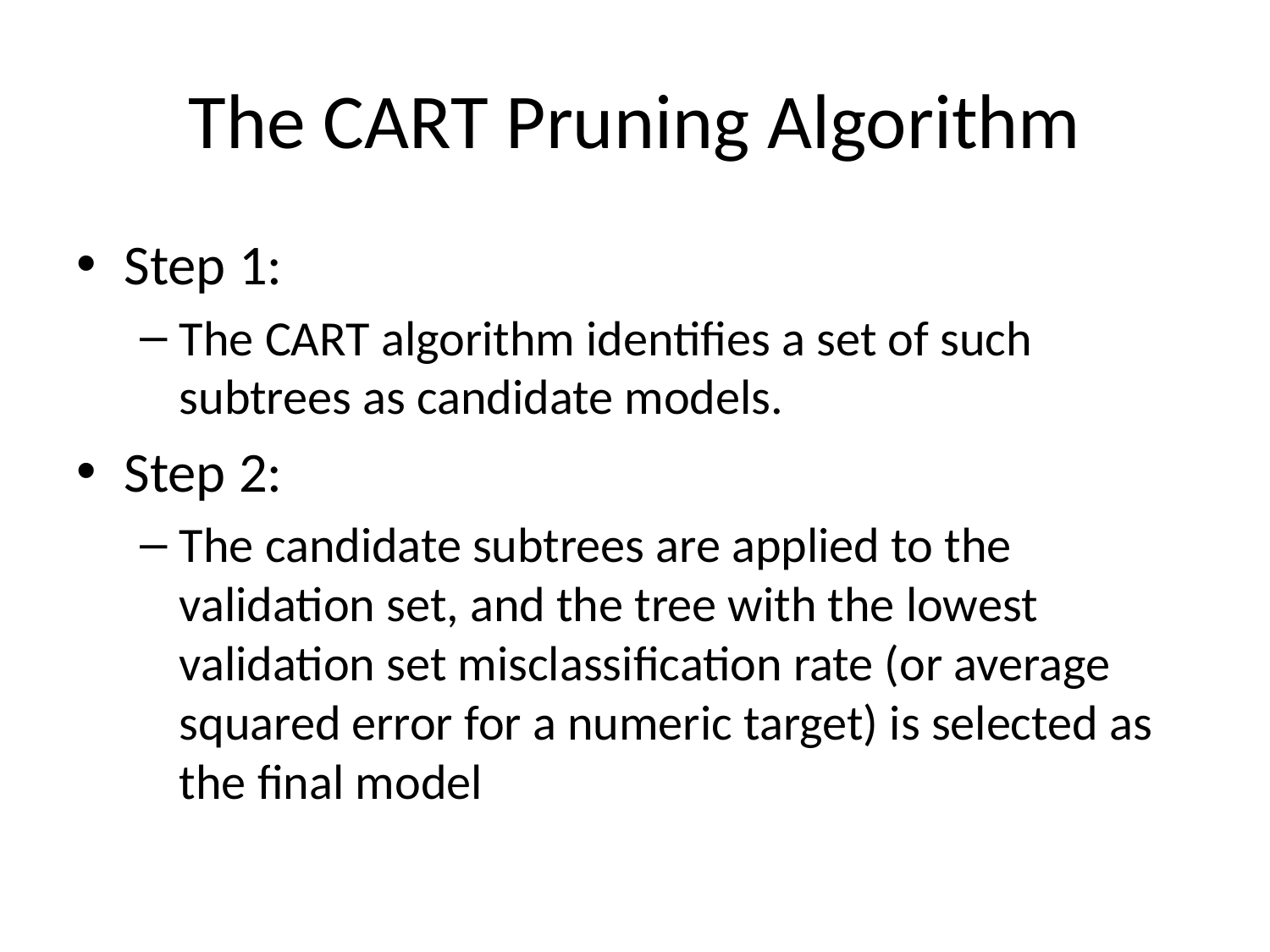

# The CART Pruning Algorithm
Step 1:
The CART algorithm identifies a set of such subtrees as candidate models.
Step 2:
The candidate subtrees are applied to the validation set, and the tree with the lowest validation set misclassification rate (or average squared error for a numeric target) is selected as the final model